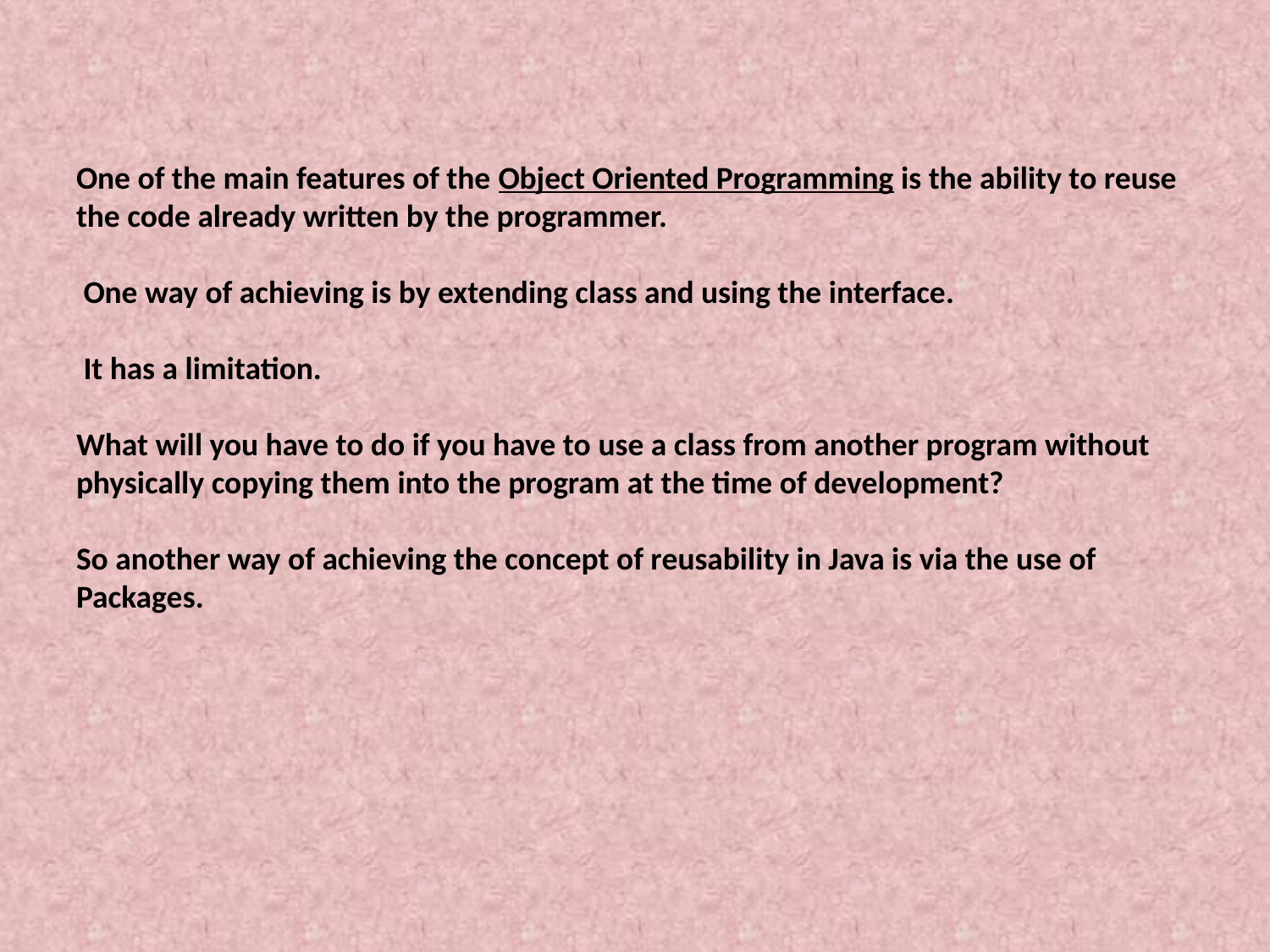

# One of the main features of the Object Oriented Programming is the ability to reuse the code already written by the programmer. One way of achieving is by extending class and using the interface. It has a limitation. What will you have to do if you have to use a class from another program without physically copying them into the program at the time of development? So another way of achieving the concept of reusability in Java is via the use of Packages.